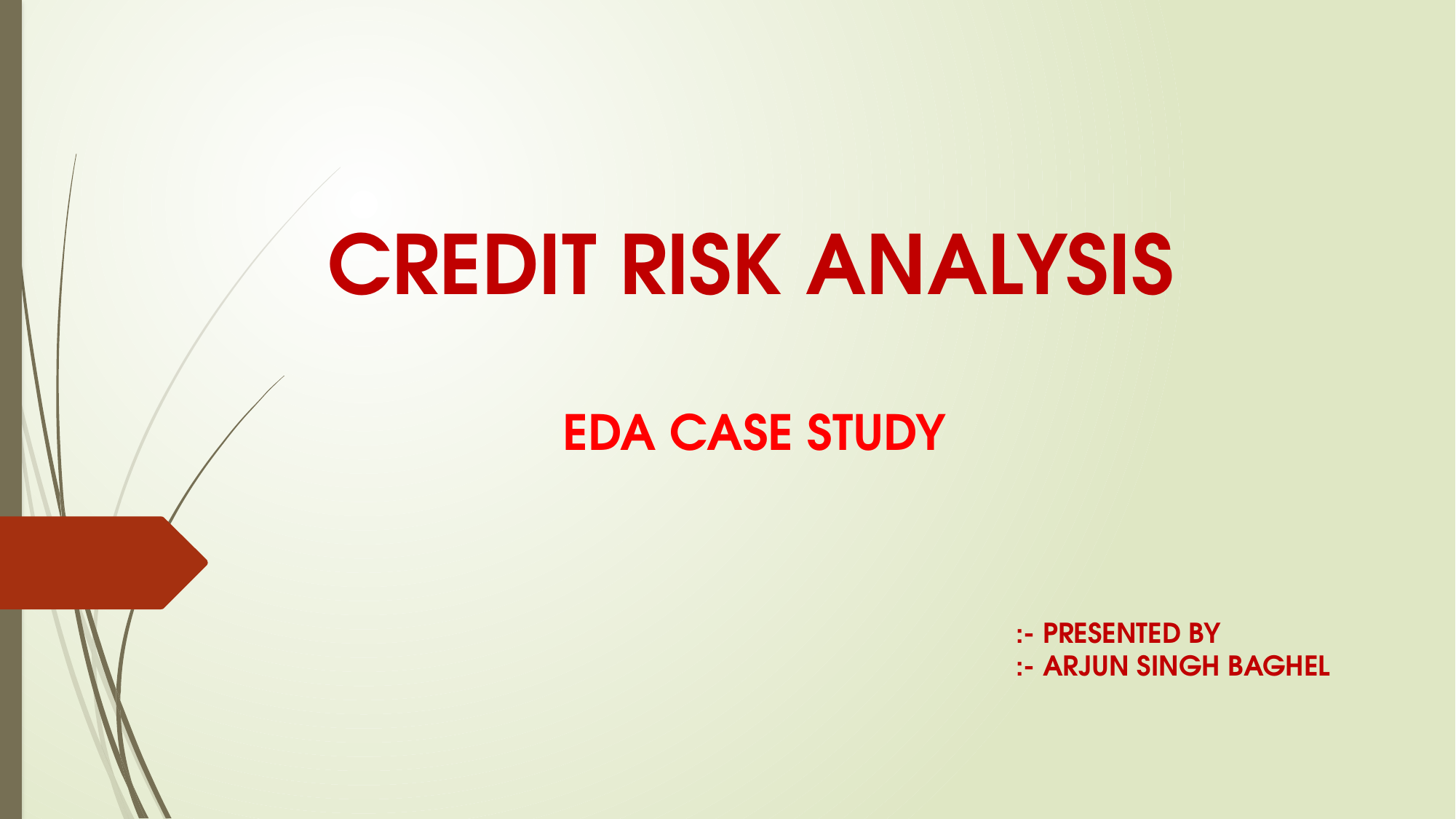

# CREDIT RISK ANALYSIS
EDA CASE STUDY

:- PRESENTED BY
:- ARJUN SINGH BAGHEL